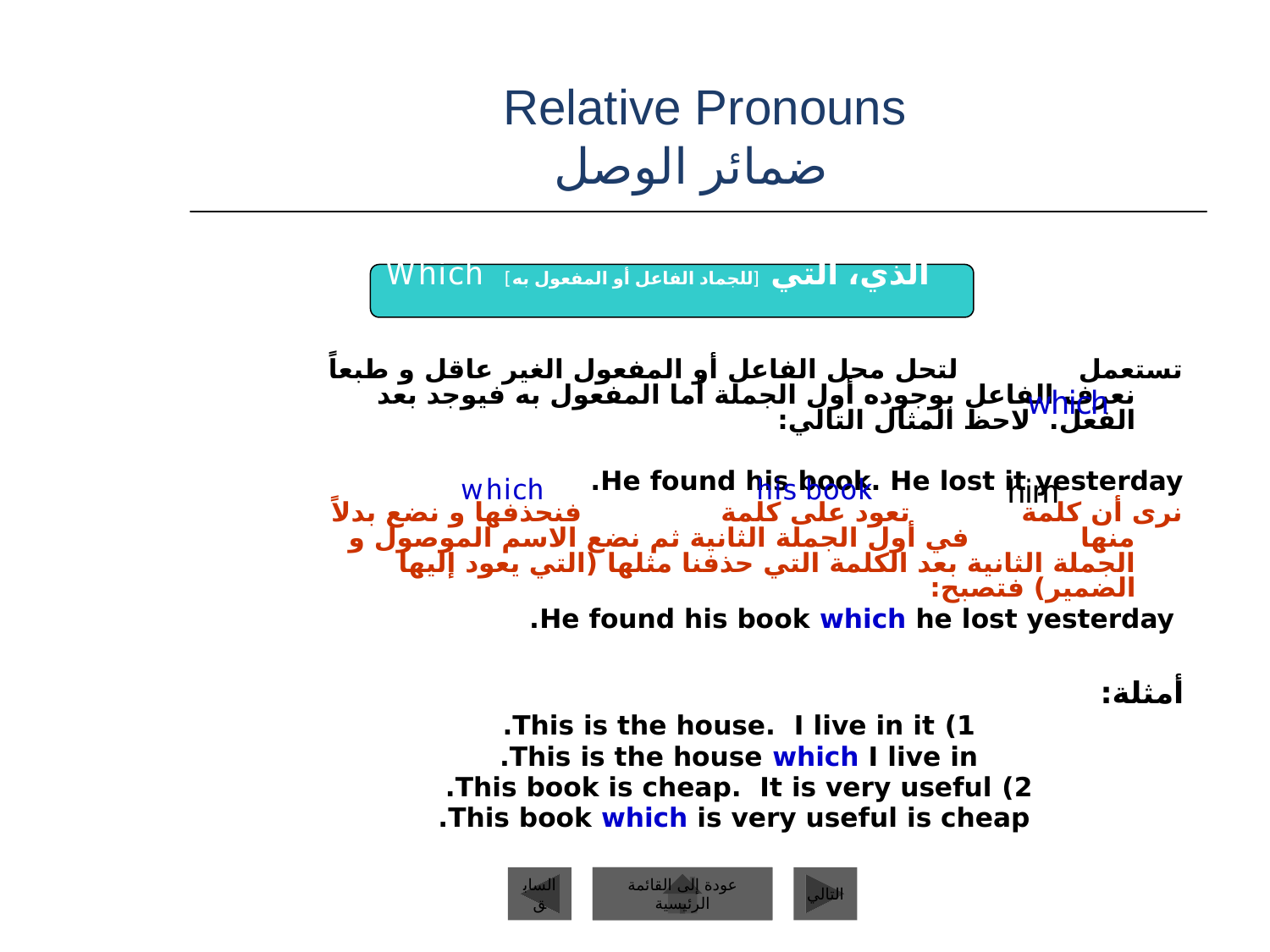

# Relative Pronouns ضمائر الوصل
Which  الذي، التي [للجماد الفاعل أو المفعول به]
  which
تستعمل             لتحل محل الفاعل أو المفعول الغير عاقل و طبعاً نعرف الفاعل بوجوده أول الجملة أما المفعول به فيوجد بعد الفعل.  لاحظ المثال التالي:

He found his book. He lost it yesterday.
نرى أن كلمة            تعود على كلمة               فنحذفها و نضع بدلاً منها            في أول الجملة الثانية ثم نضع الاسم الموصول و الجملة الثانية بعد الكلمة التي حذفنا مثلها (التي يعود إليها الضمير) فتصبح:
 He found his book which he lost yesterday.

أمثلة:
1) This is the house.  I live in it.
	This is the house which I live in.
2) This book is cheap.  It is very useful.
	 This book which is very useful is cheap.
which
his book
him

السابق
عودة إلى القائمة الرئيسية
التالي
عودة إلى القائمة الرئيسية